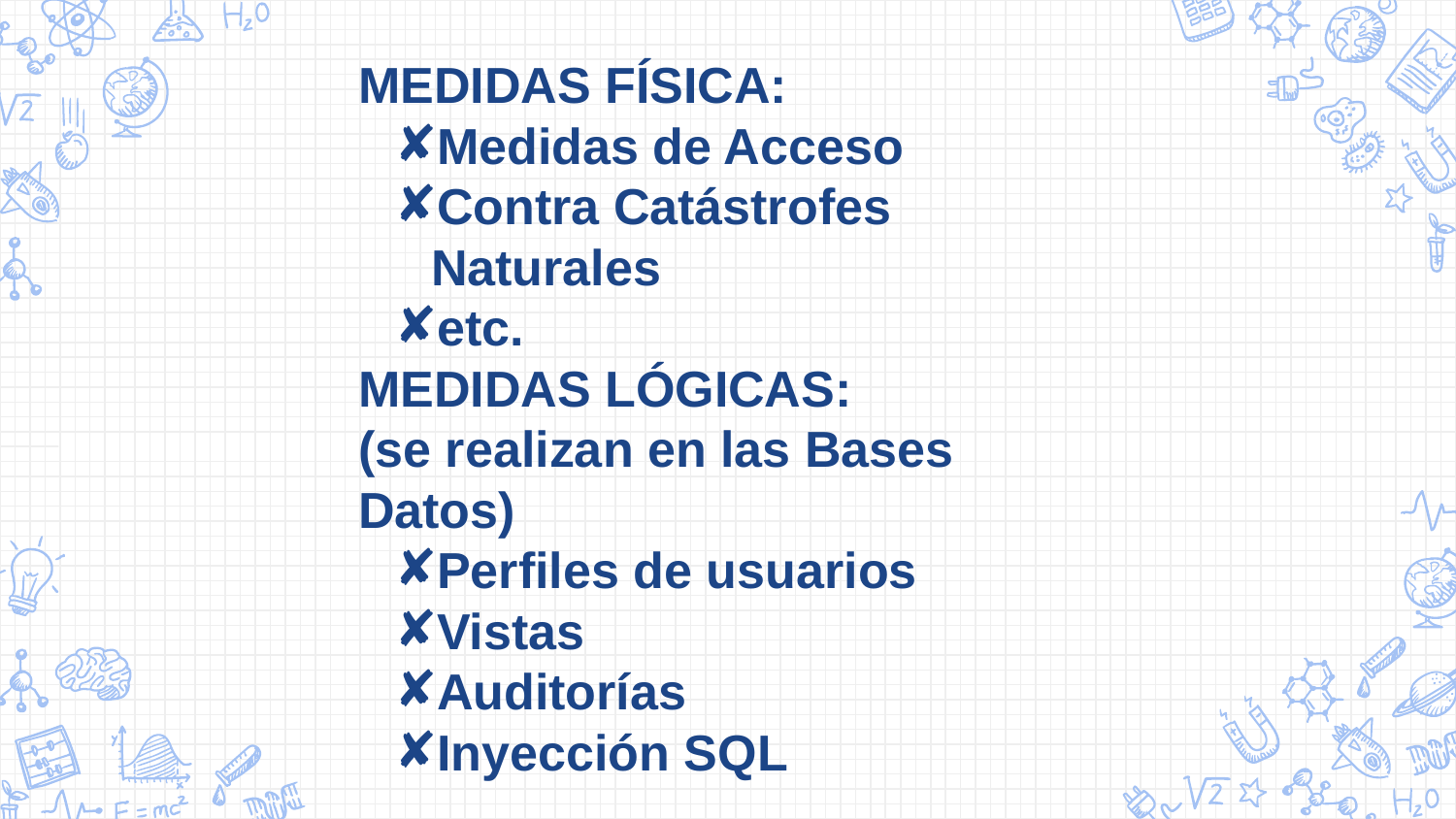

MEDIDAS FÍSICA:
Medidas de Acceso
Contra Catástrofes Naturales
etc.
MEDIDAS LÓGICAS:
(se realizan en las Bases Datos)
Perfiles de usuarios
Vistas
Auditorías
Inyección SQL